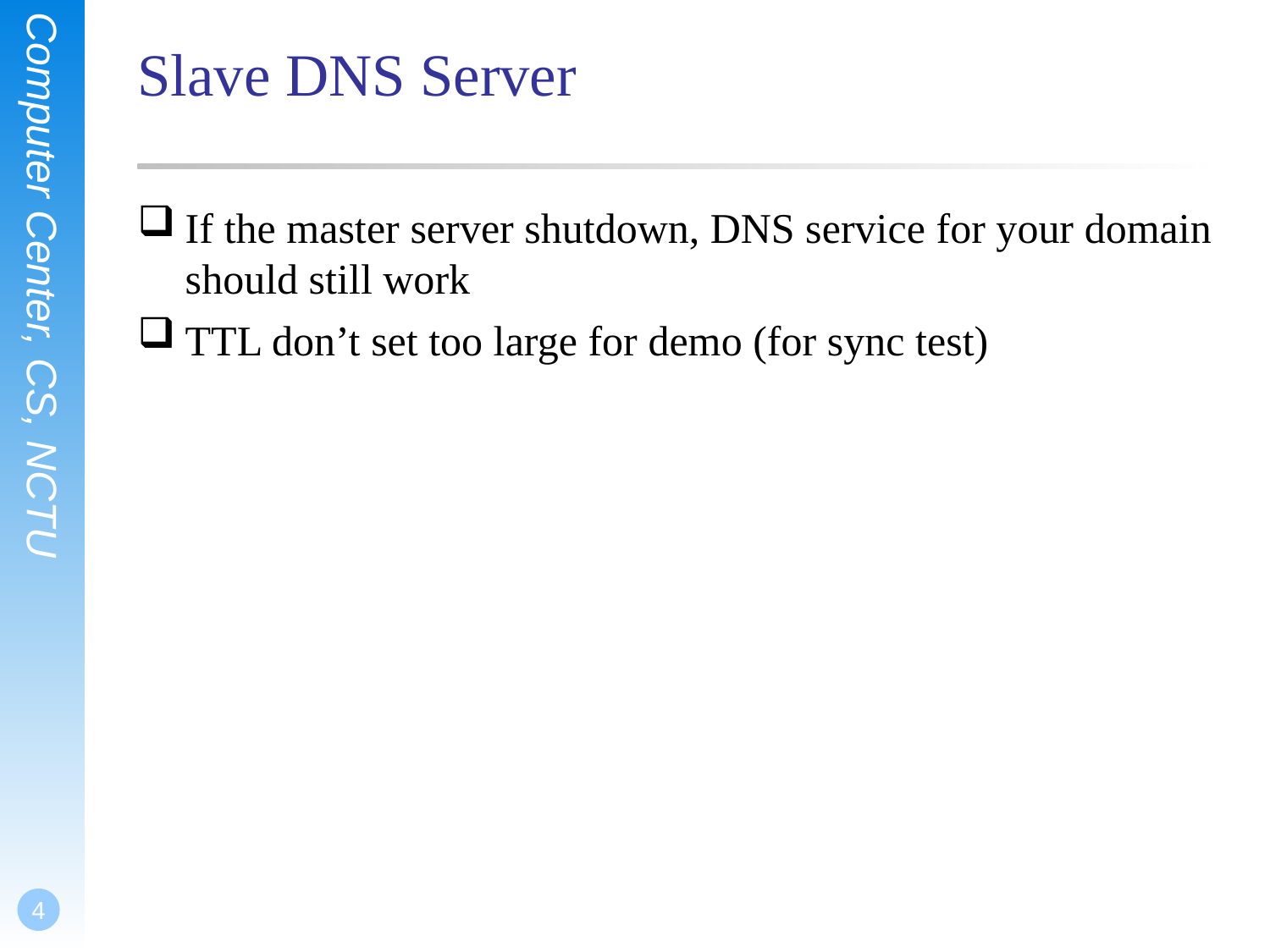

# Slave DNS Server
If the master server shutdown, DNS service for your domain should still work
TTL don’t set too large for demo (for sync test)